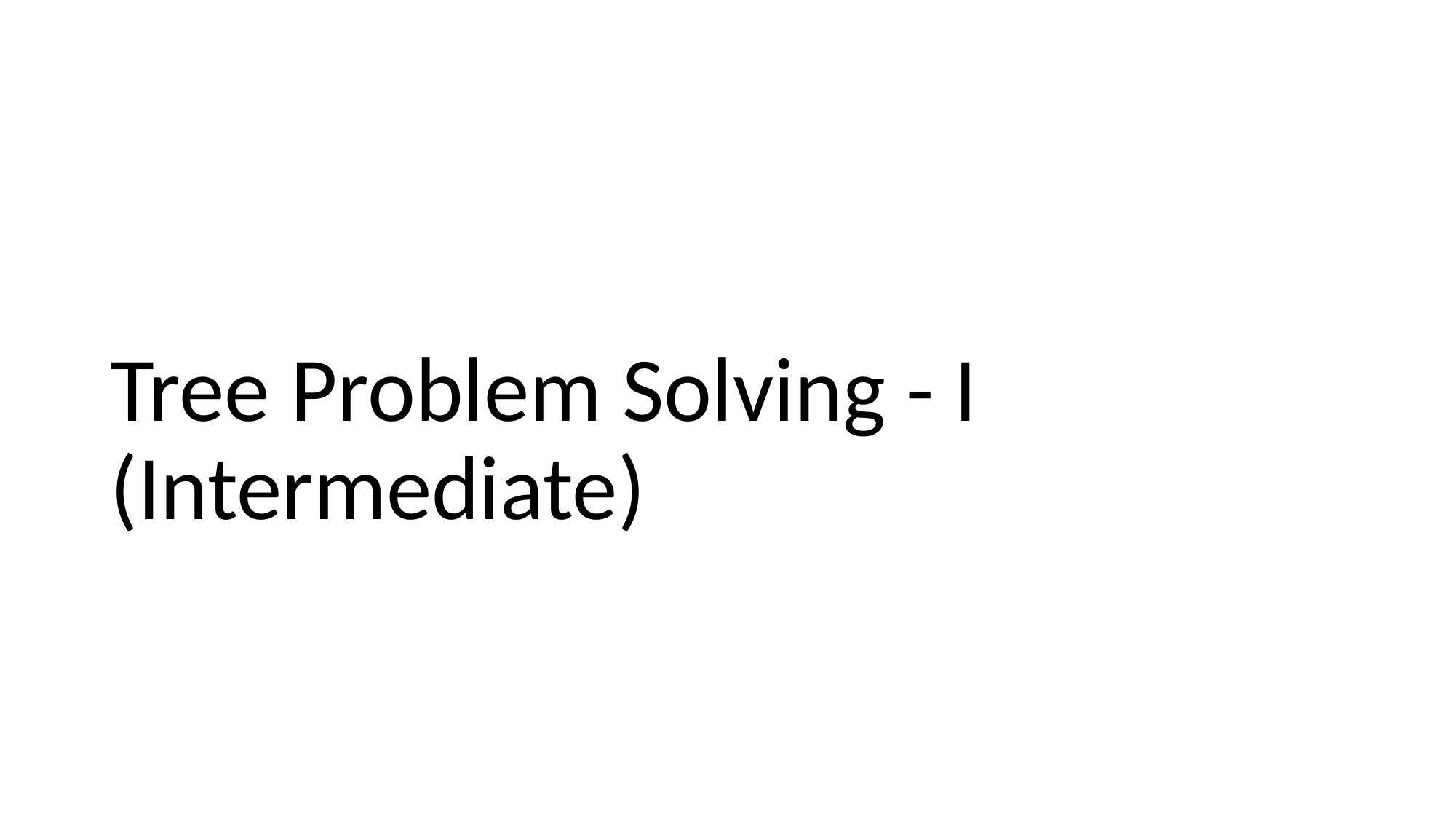

# Tree Problem Solving - I (Intermediate)